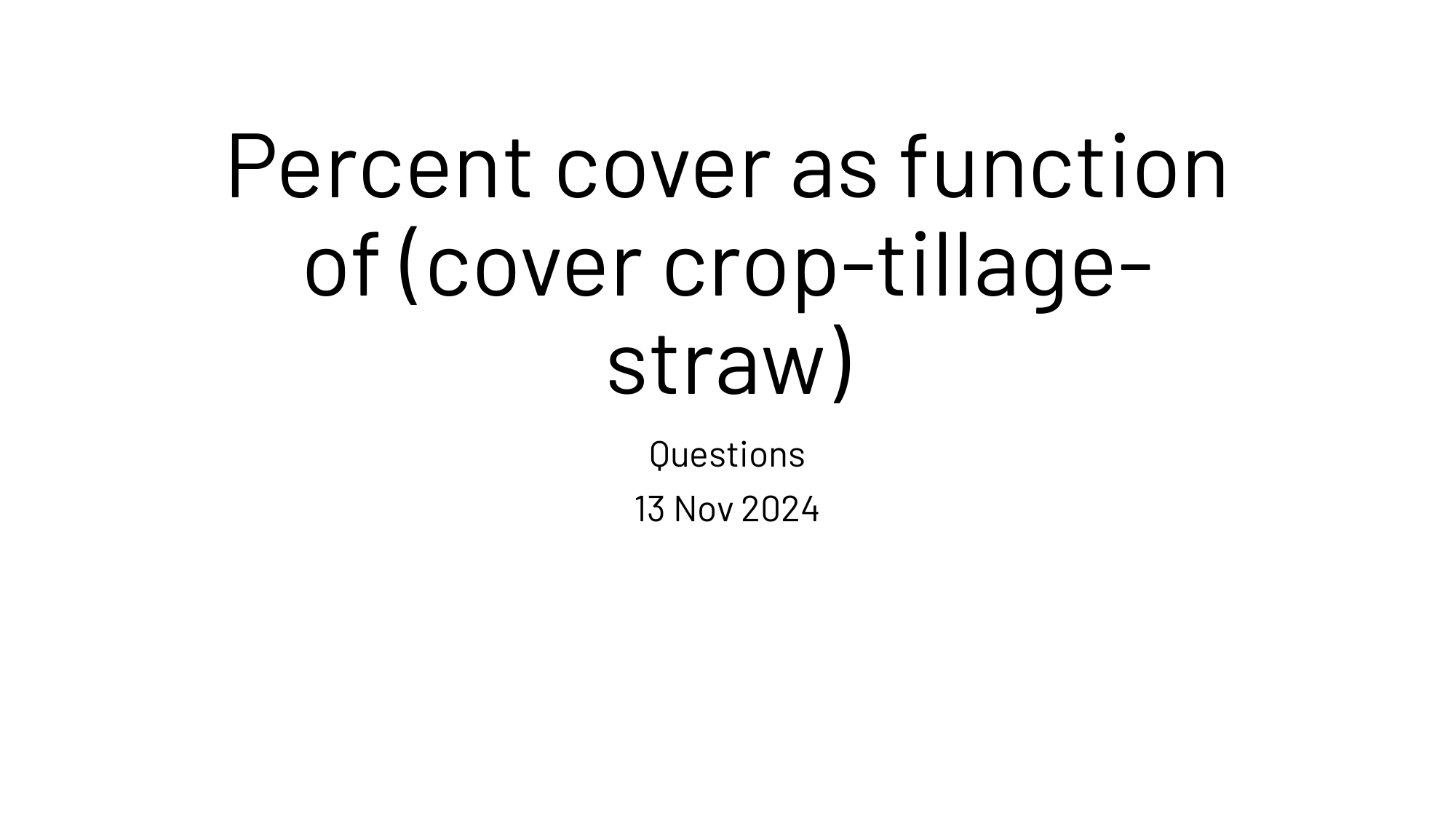

# Percent cover as function of (cover crop-tillage-straw)
Questions
13 Nov 2024